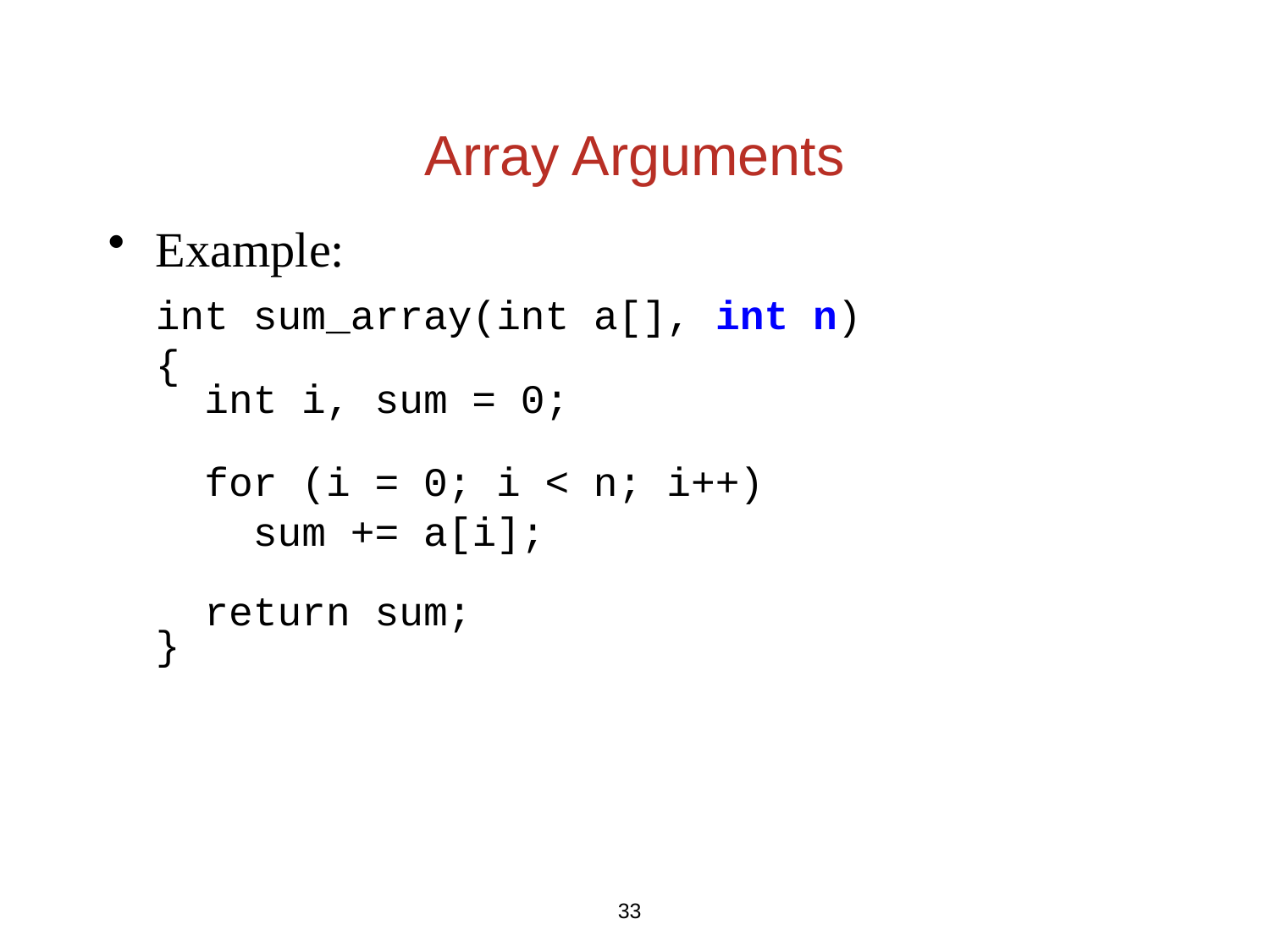

# Array Arguments
Example:
	int sum_array(int a[], int n)
	{
	  int i, sum = 0;

	  for (i = 0; i < n; i++)
	    sum += a[i];

	  return sum;
	}
33